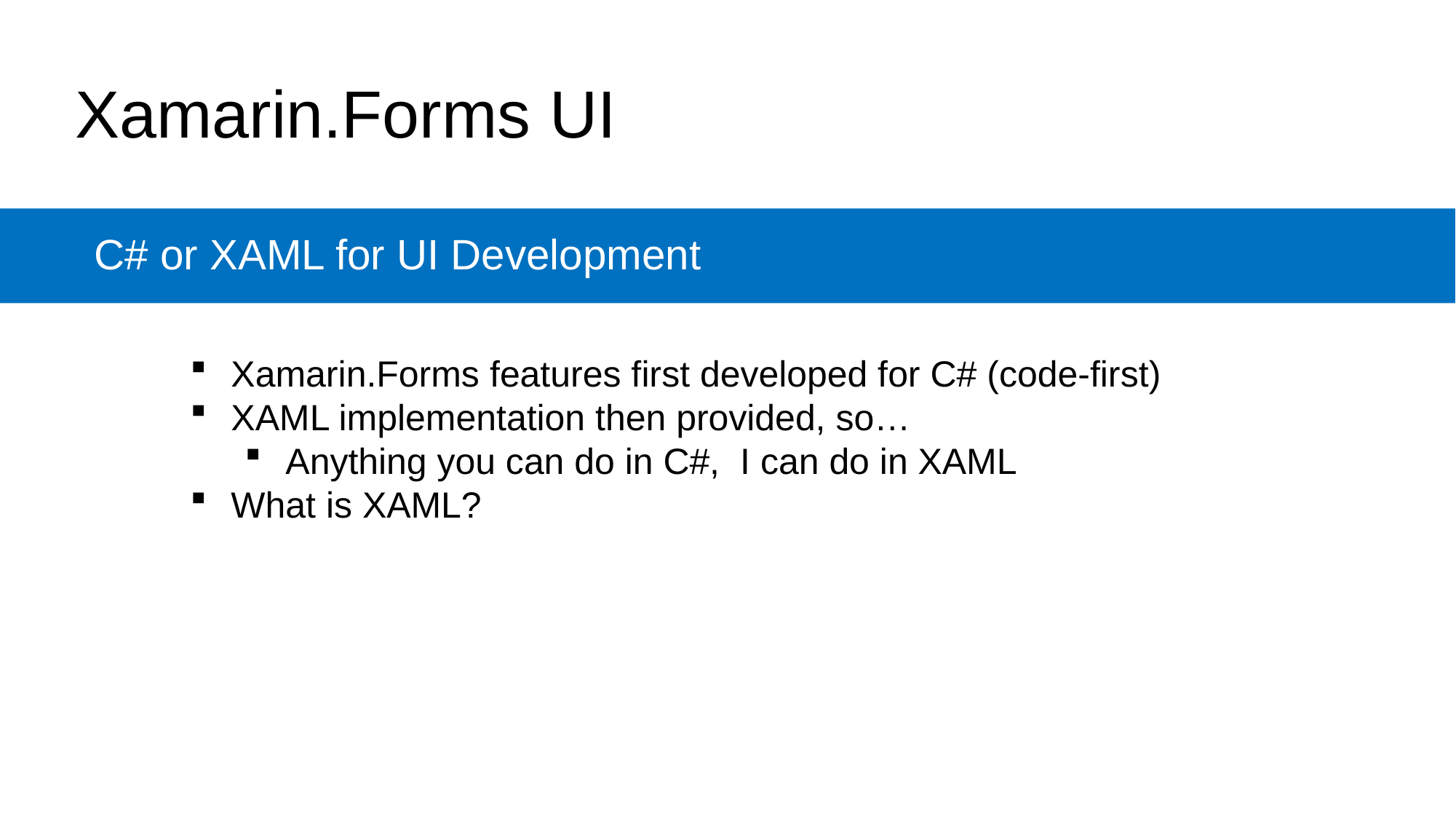

# Xamarin.Forms UI

C# or XAML for UI Development
Xamarin.Forms features first developed for C# (code-first)
XAML implementation then provided, so…
Anything you can do in C#,  I can do in XAML
What is XAML?